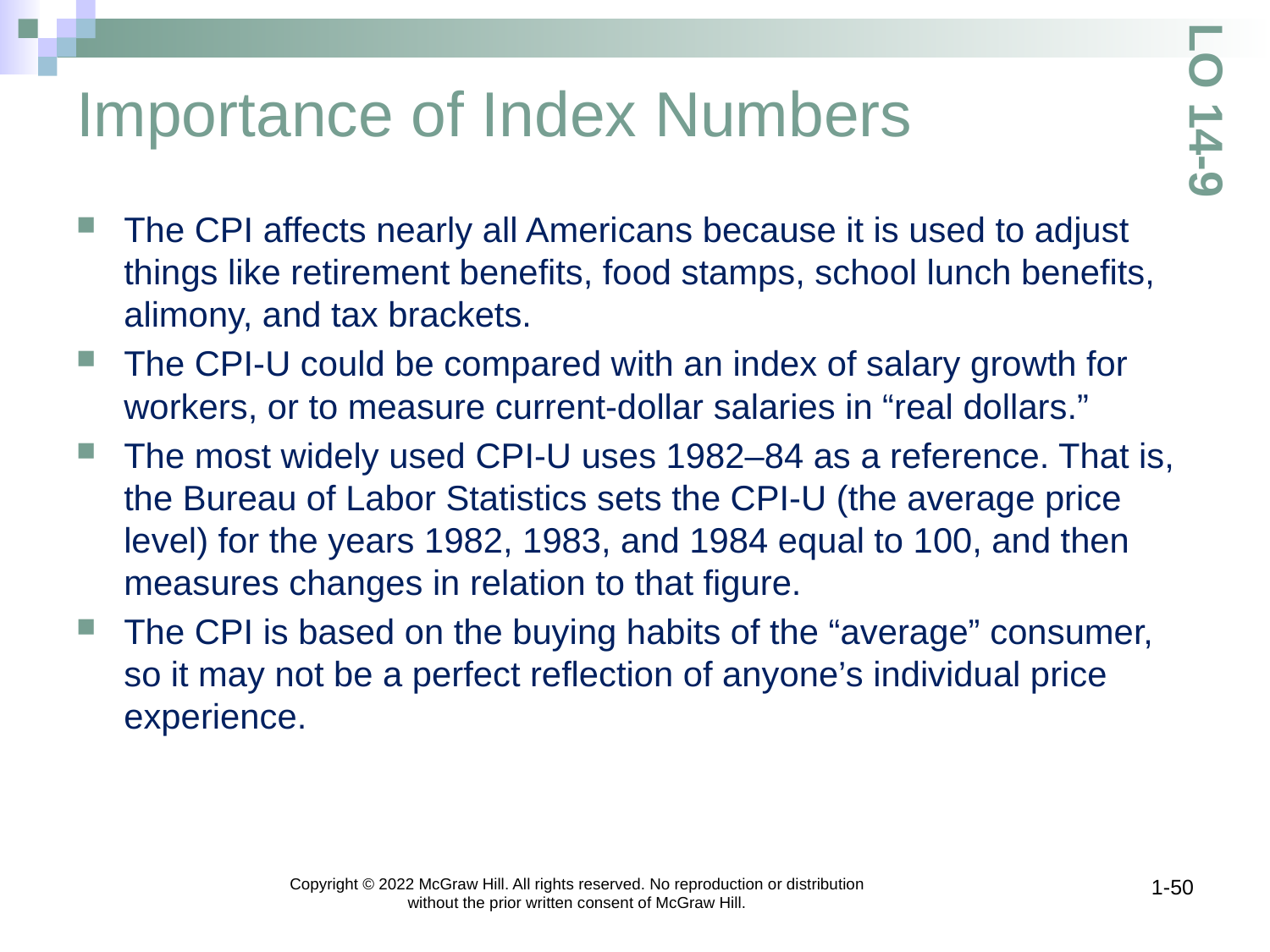

# Importance of Index Numbers
LO 14-9
The CPI affects nearly all Americans because it is used to adjust things like retirement benefits, food stamps, school lunch benefits, alimony, and tax brackets.
The CPI-U could be compared with an index of salary growth for workers, or to measure current-dollar salaries in “real dollars.”
The most widely used CPI-U uses 1982–84 as a reference. That is, the Bureau of Labor Statistics sets the CPI-U (the average price level) for the years 1982, 1983, and 1984 equal to 100, and then measures changes in relation to that figure.
The CPI is based on the buying habits of the “average” consumer, so it may not be a perfect reflection of anyone’s individual price experience.
Copyright © 2022 McGraw Hill. All rights reserved. No reproduction or distribution without the prior written consent of McGraw Hill.
1-50